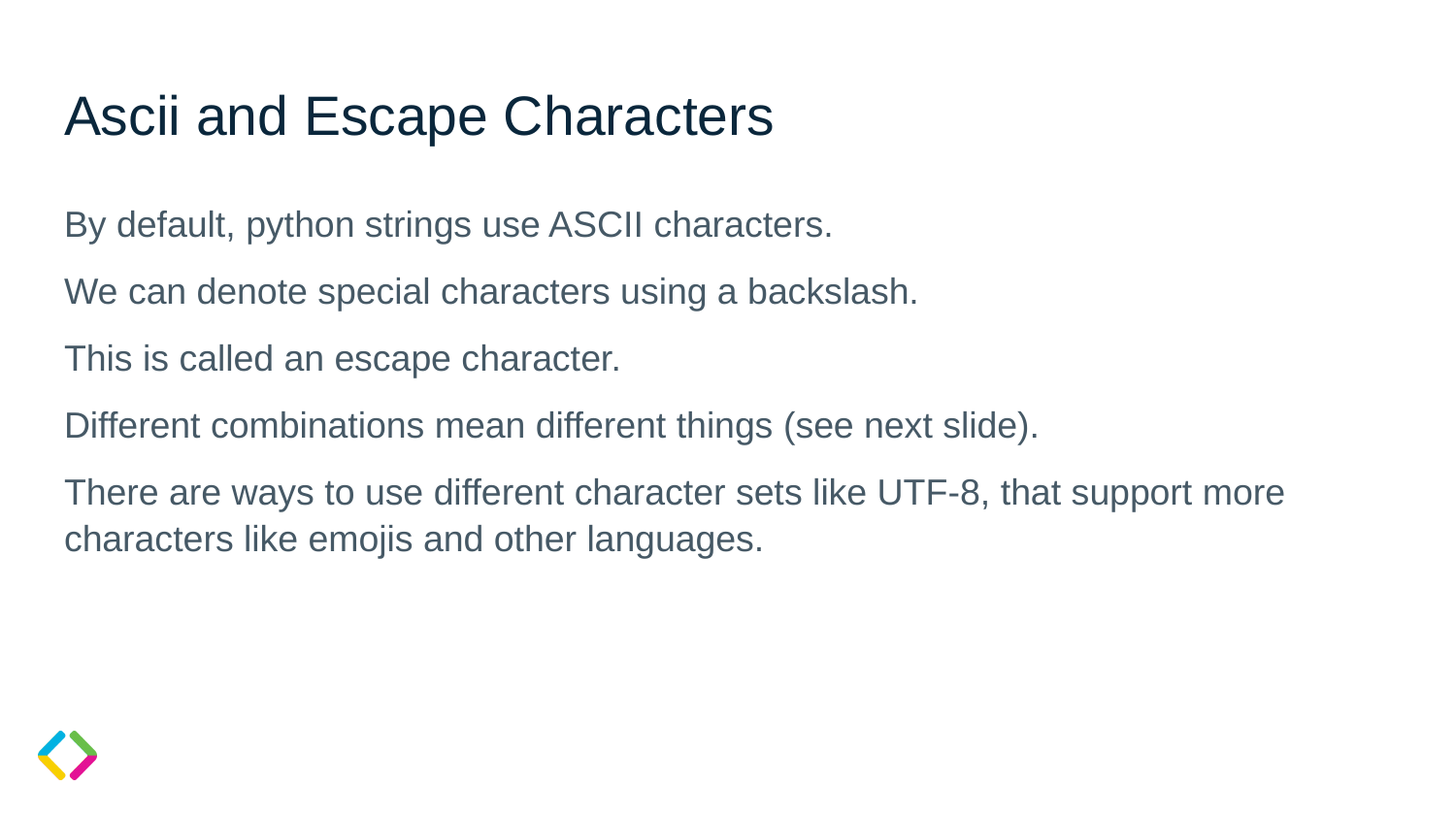

# Ascii and Escape Characters
By default, python strings use ASCII characters.
We can denote special characters using a backslash.
This is called an escape character.
Different combinations mean different things (see next slide).
There are ways to use different character sets like UTF-8, that support more characters like emojis and other languages.